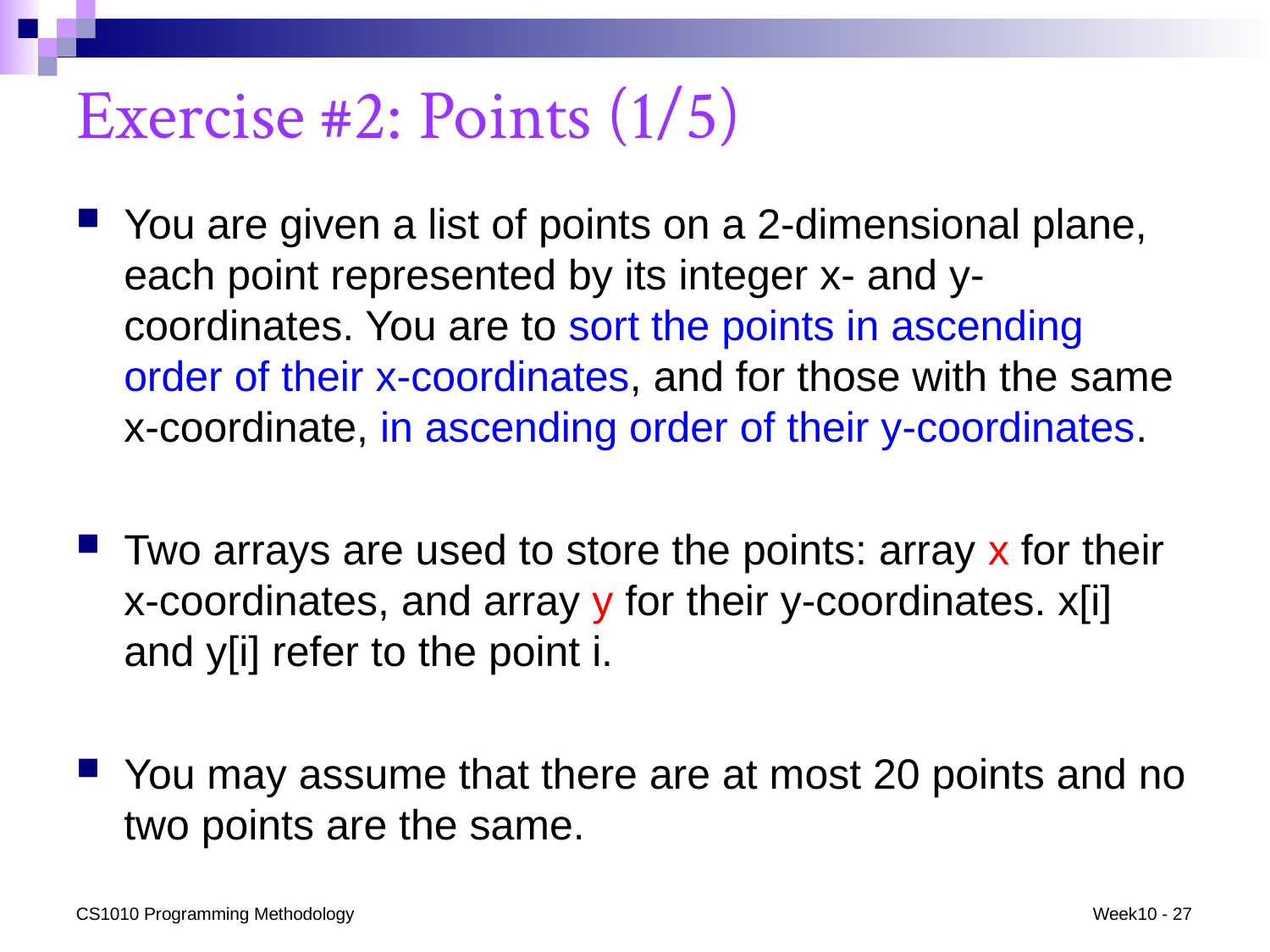

# Exercise #2: Points (1/5)
You are given a list of points on a 2-dimensional plane, each point represented by its integer x- and y-coordinates. You are to sort the points in ascending order of their x-coordinates, and for those with the same x-coordinate, in ascending order of their y-coordinates.

Two arrays are used to store the points: array x for their x-coordinates, and array y for their y-coordinates. x[i] and y[i] refer to the point i.

You may assume that there are at most 20 points and no two points are the same.
CS1010 Programming Methodology
Week10 - 27